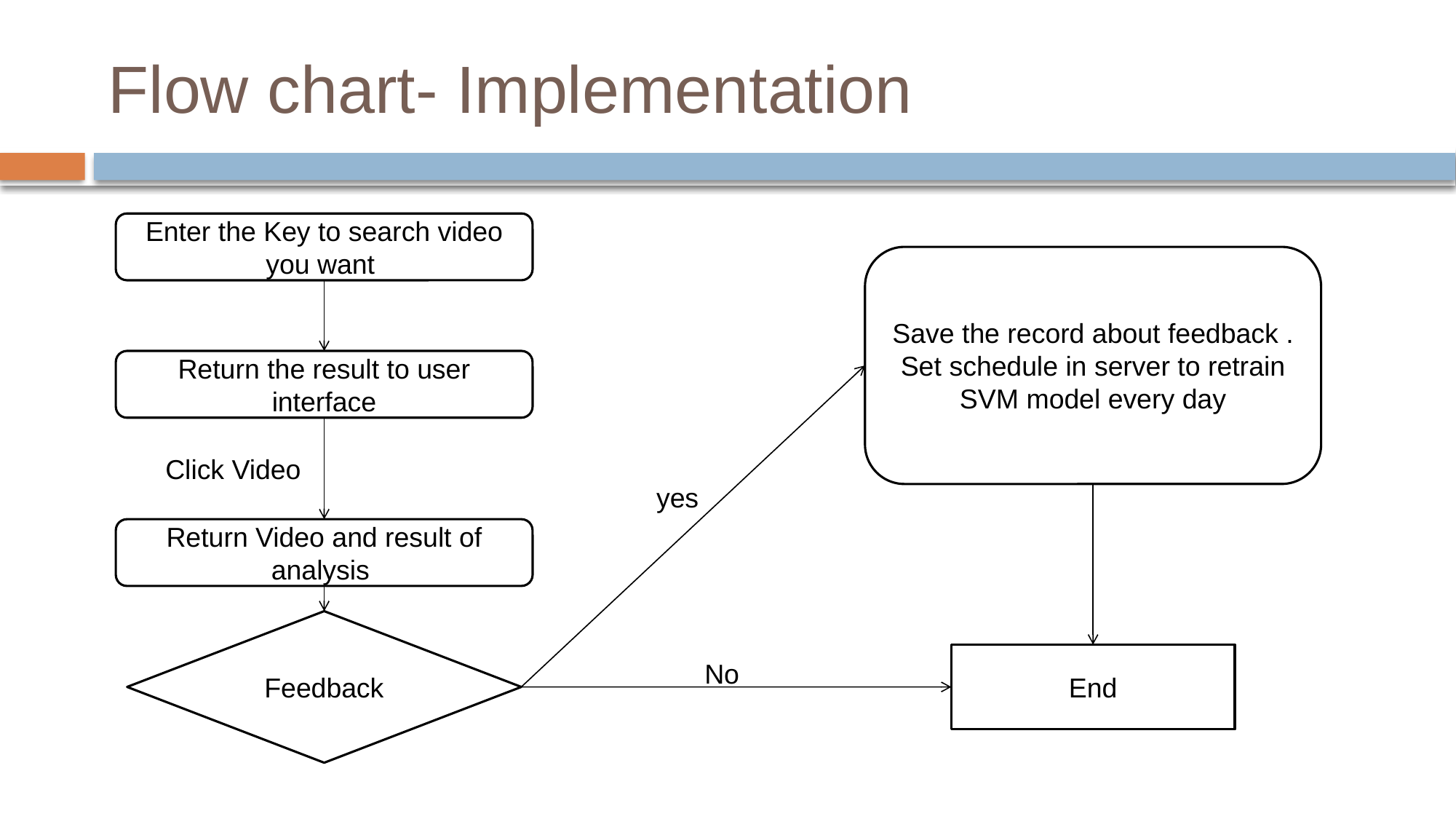

# Flow chart- Implementation
Enter the Key to search video you want
Save the record about feedback . Set schedule in server to retrain SVM model every day
Return the result to user interface
Click Video
yes
Return Video and result of analysis
Feedback
End
No